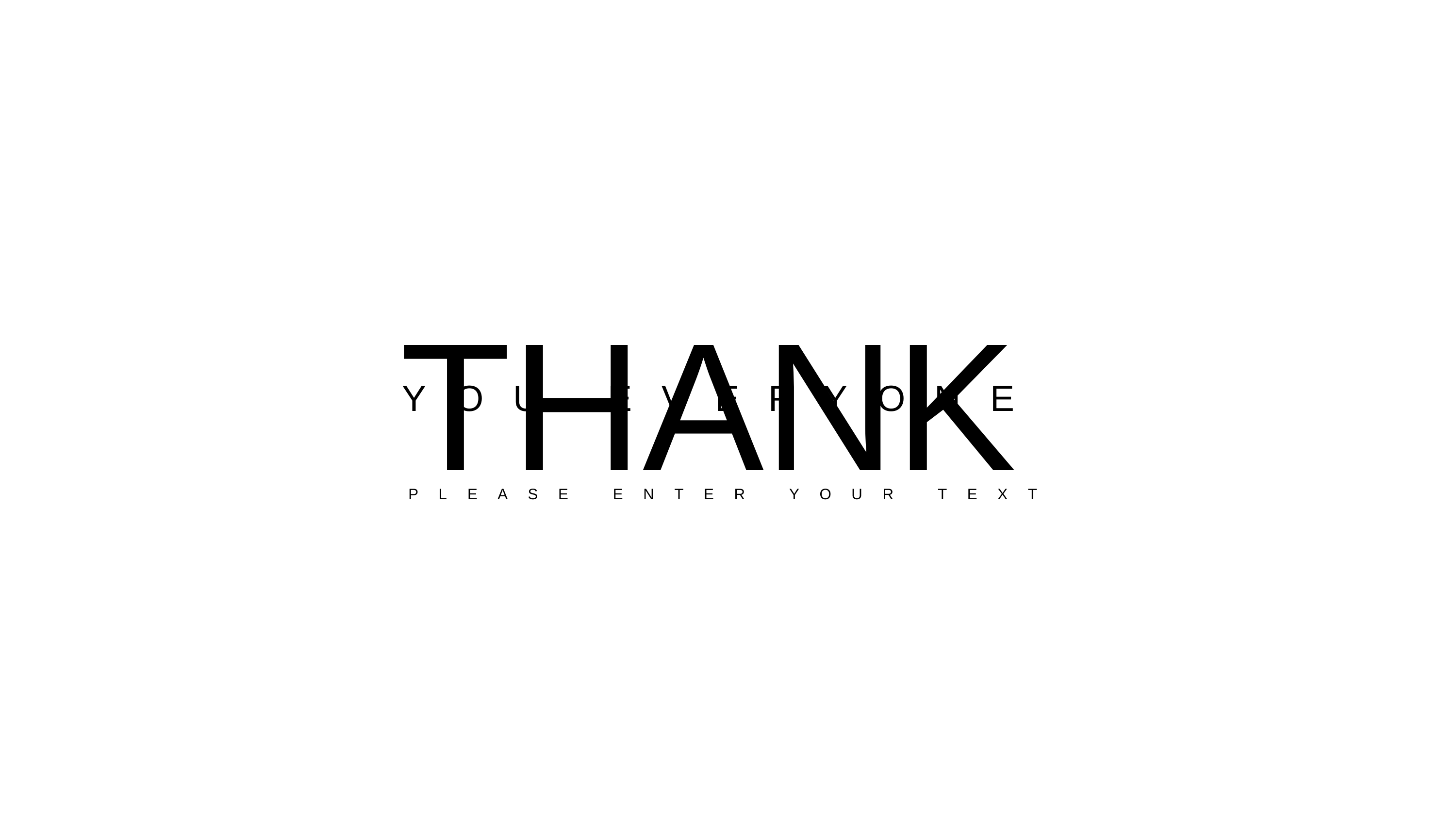

THANK
YOU EVERYONE
PLEASE ENTER YOUR TEXT